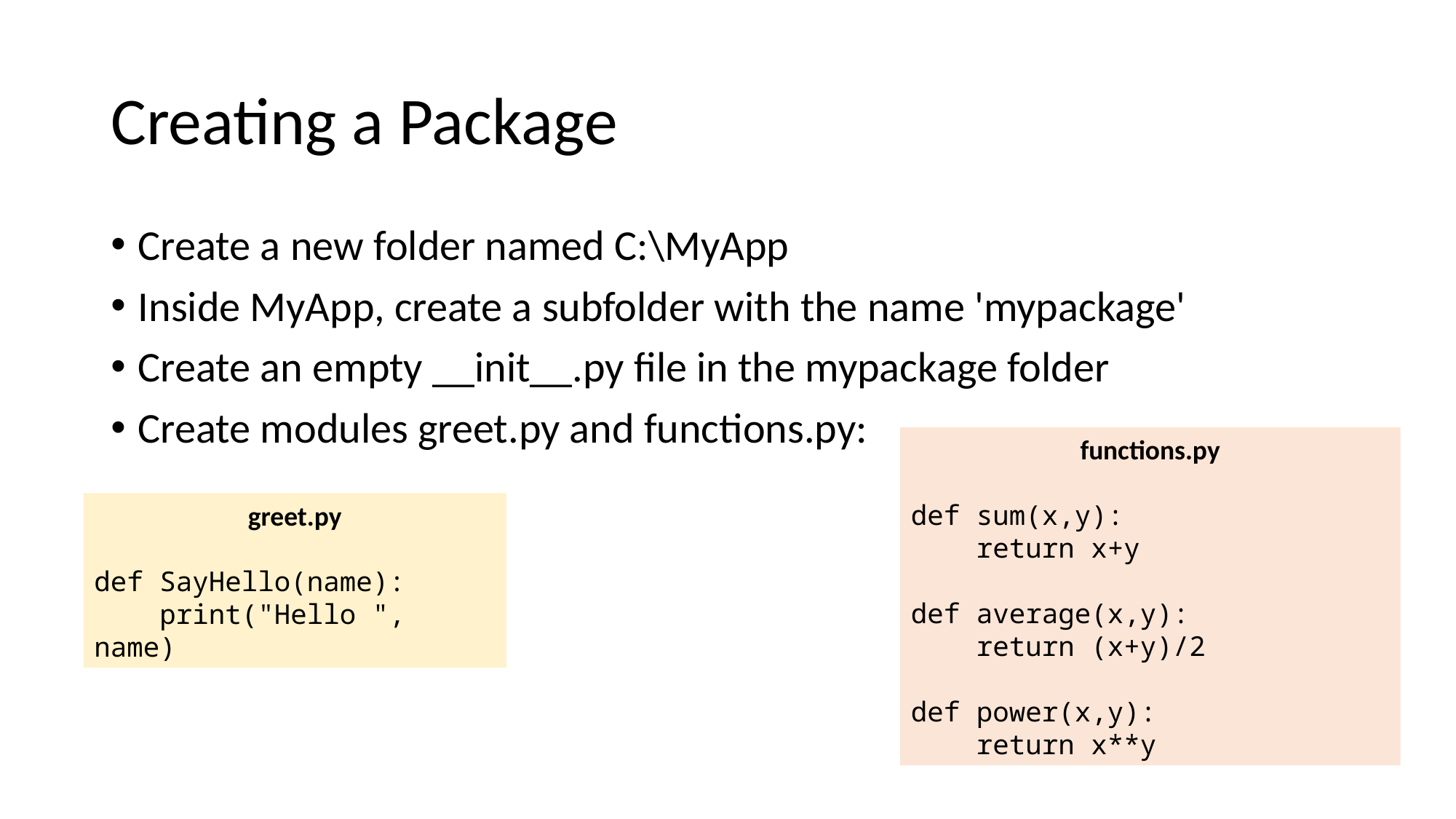

# Creating a Package
Create a new folder named C:\MyApp
Inside MyApp, create a subfolder with the name 'mypackage'
Create an empty __init__.py file in the mypackage folder
Create modules greet.py and functions.py:
functions.py

def sum(x,y):
    return x+y

def average(x,y):
    return (x+y)/2

def power(x,y):
    return x**y
greet.py

def SayHello(name):
    print("Hello ", name)